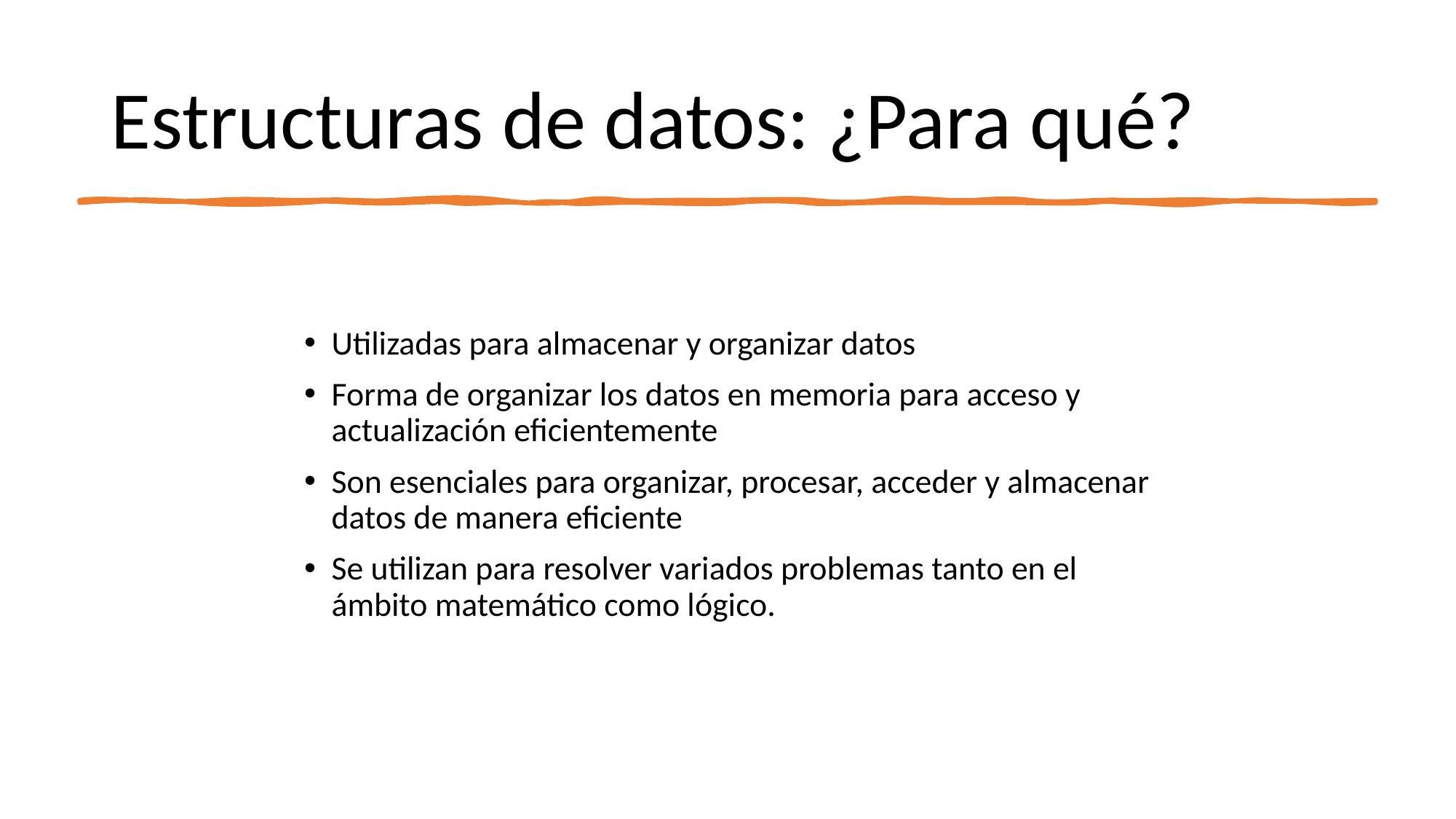

# Estructuras de datos: ¿Para qué?

Utilizadas para almacenar y organizar datos
Forma de organizar los datos en memoria para acceso y actualización eficientemente
Son esenciales para organizar, procesar, acceder y almacenar datos de manera eficiente
Se utilizan para resolver variados problemas tanto en el ámbito matemático como lógico.